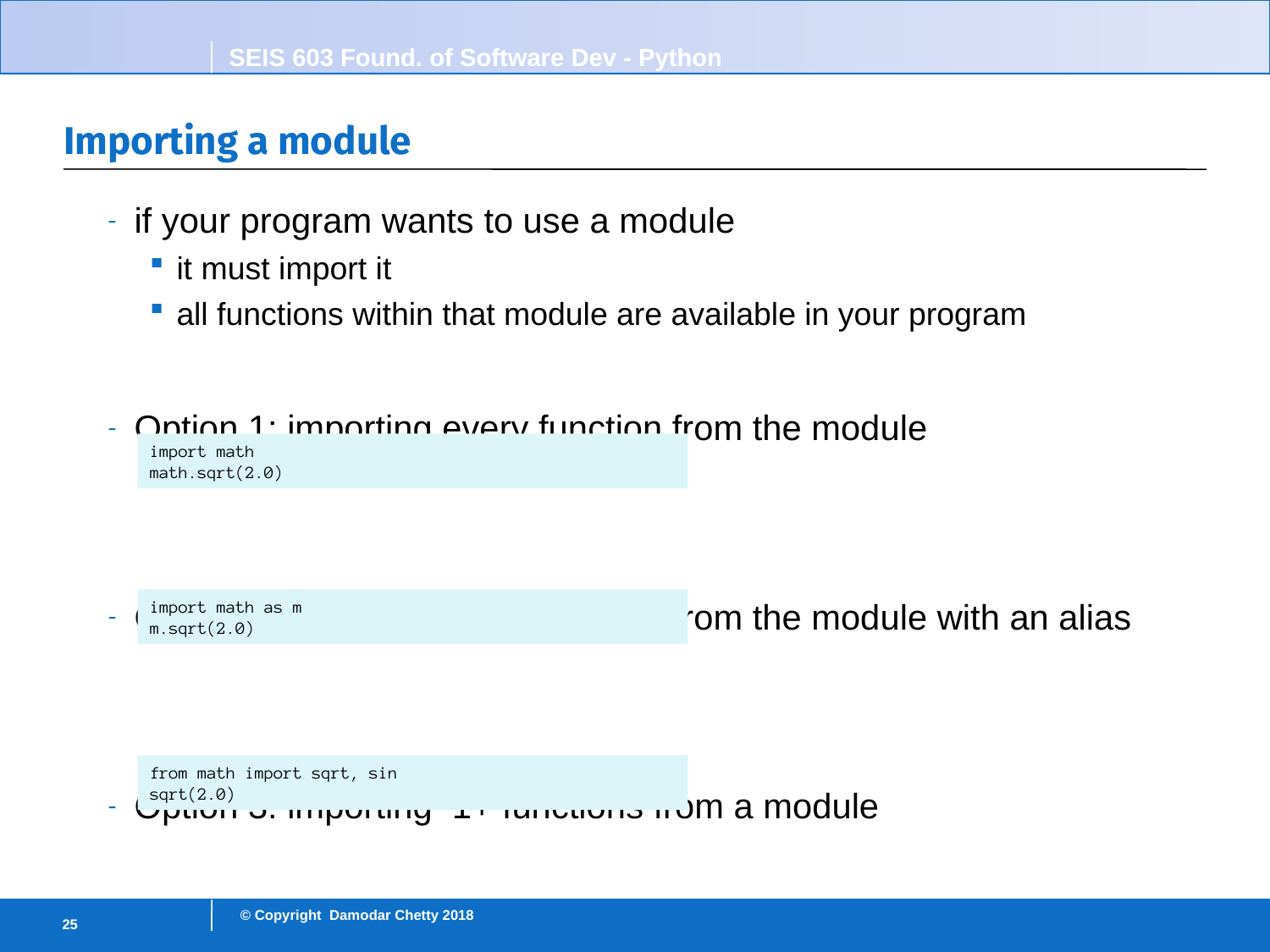

# Importing a module
if your program wants to use a module
it must import it
all functions within that module are available in your program

Option 1: importing every function from the module

Option 2: importing every function from the module with an alias

Option 3: importing  1+ functions from a module
import math
math.sqrt(2.0)
import math as m
m.sqrt(2.0)
from math import sqrt, sin
sqrt(2.0)
25